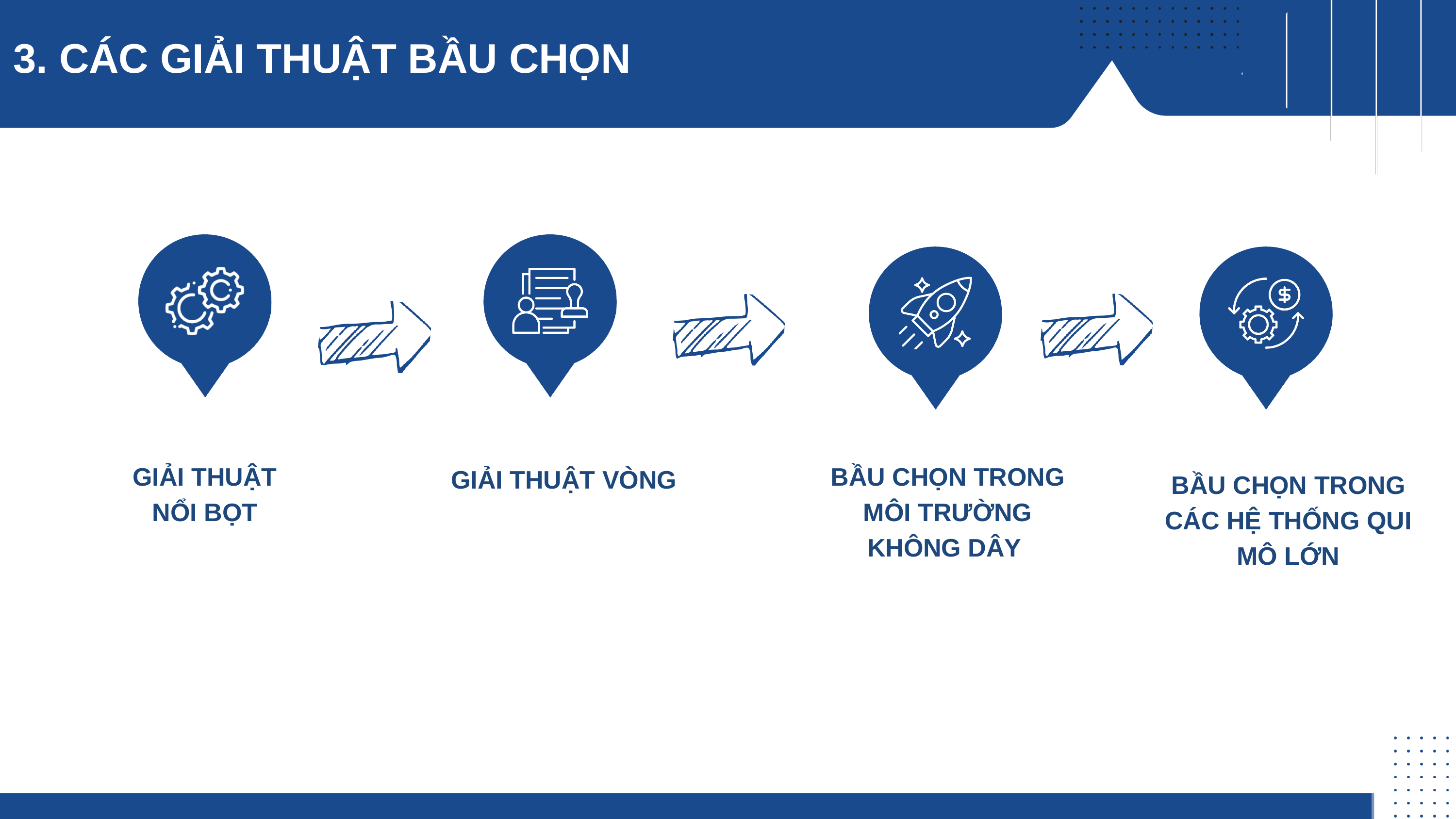

3. CÁC GIẢI THUẬT BẦU CHỌN

GIẢI THUẬT NỔI BỌT
BẦU CHỌN TRONG MÔI TRƯỜNG KHÔNG DÂY
GIẢI THUẬT VÒNG
BẦU CHỌN TRONG CÁC HỆ THỐNG QUI MÔ LỚN